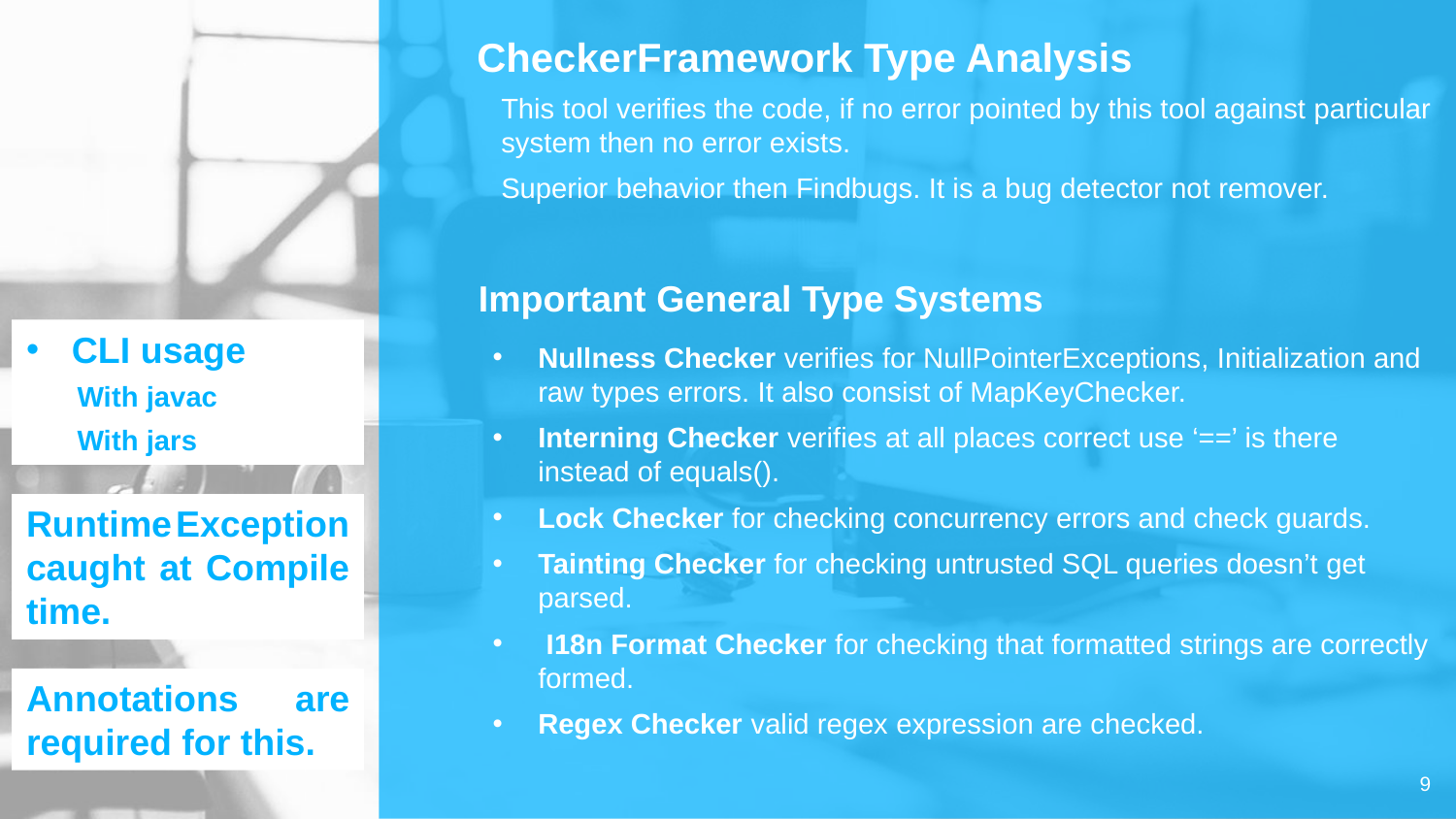

# CheckerFramework Type Analysis
This tool verifies the code, if no error pointed by this tool against particular system then no error exists.
Superior behavior then Findbugs. It is a bug detector not remover.
Important General Type Systems
CLI usage
     With javac
     With jars
Nullness Checker verifies for NullPointerExceptions, Initialization and raw types errors. It also consist of MapKeyChecker.
Interning Checker verifies at all places correct use ‘==’ is there instead of equals().
Lock Checker for checking concurrency errors and check guards.
Tainting Checker for checking untrusted SQL queries doesn’t get parsed.
 I18n Format Checker for checking that formatted strings are correctly formed.
Regex Checker valid regex expression are checked.
Runtime Exception caught at Compile time.
Annotations are required for this.
9